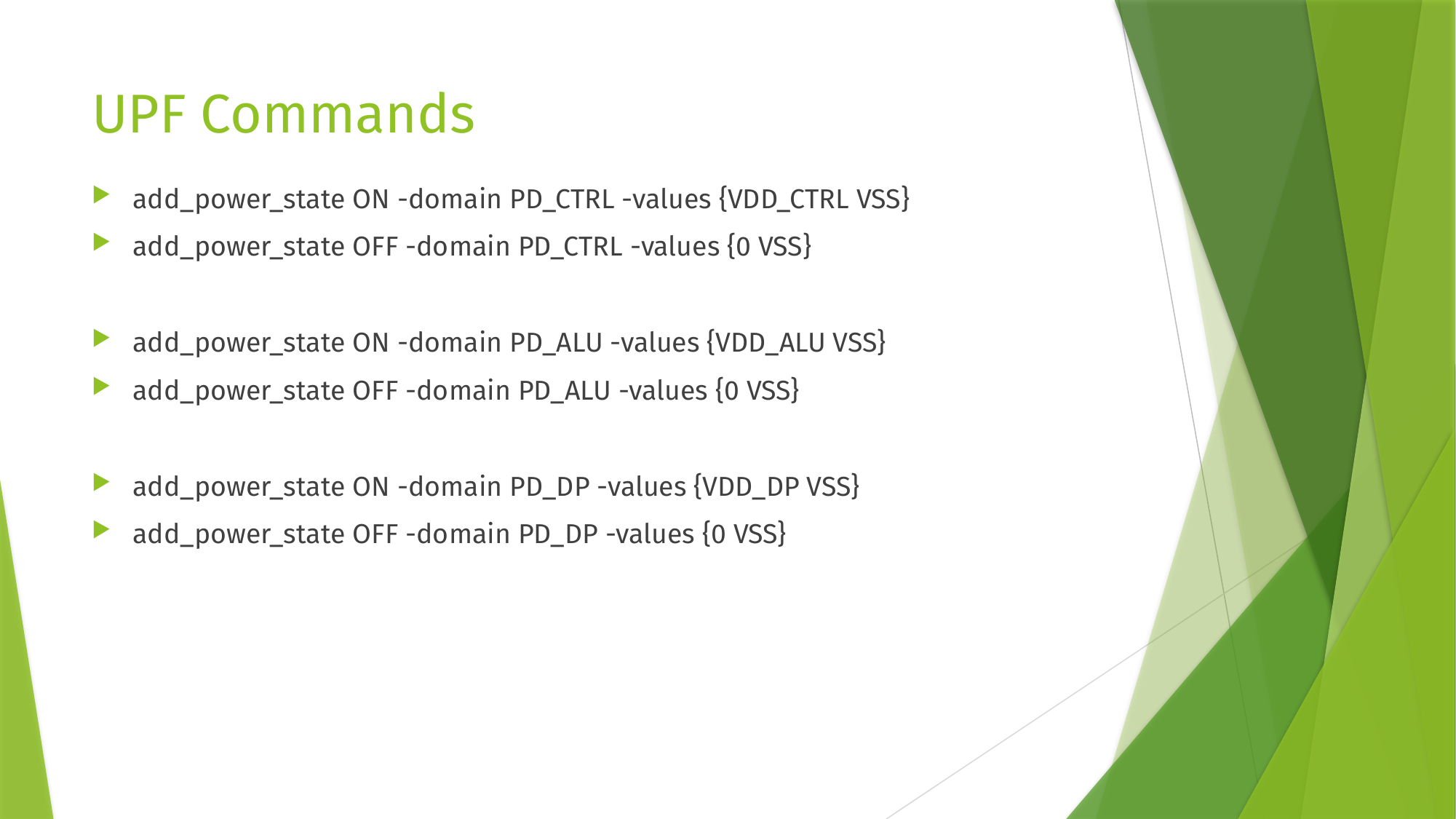

# UPF Commands
add_power_state ON -domain PD_CTRL -values {VDD_CTRL VSS}
add_power_state OFF -domain PD_CTRL -values {0 VSS}

add_power_state ON -domain PD_ALU -values {VDD_ALU VSS}
add_power_state OFF -domain PD_ALU -values {0 VSS}

add_power_state ON -domain PD_DP -values {VDD_DP VSS}
add_power_state OFF -domain PD_DP -values {0 VSS}